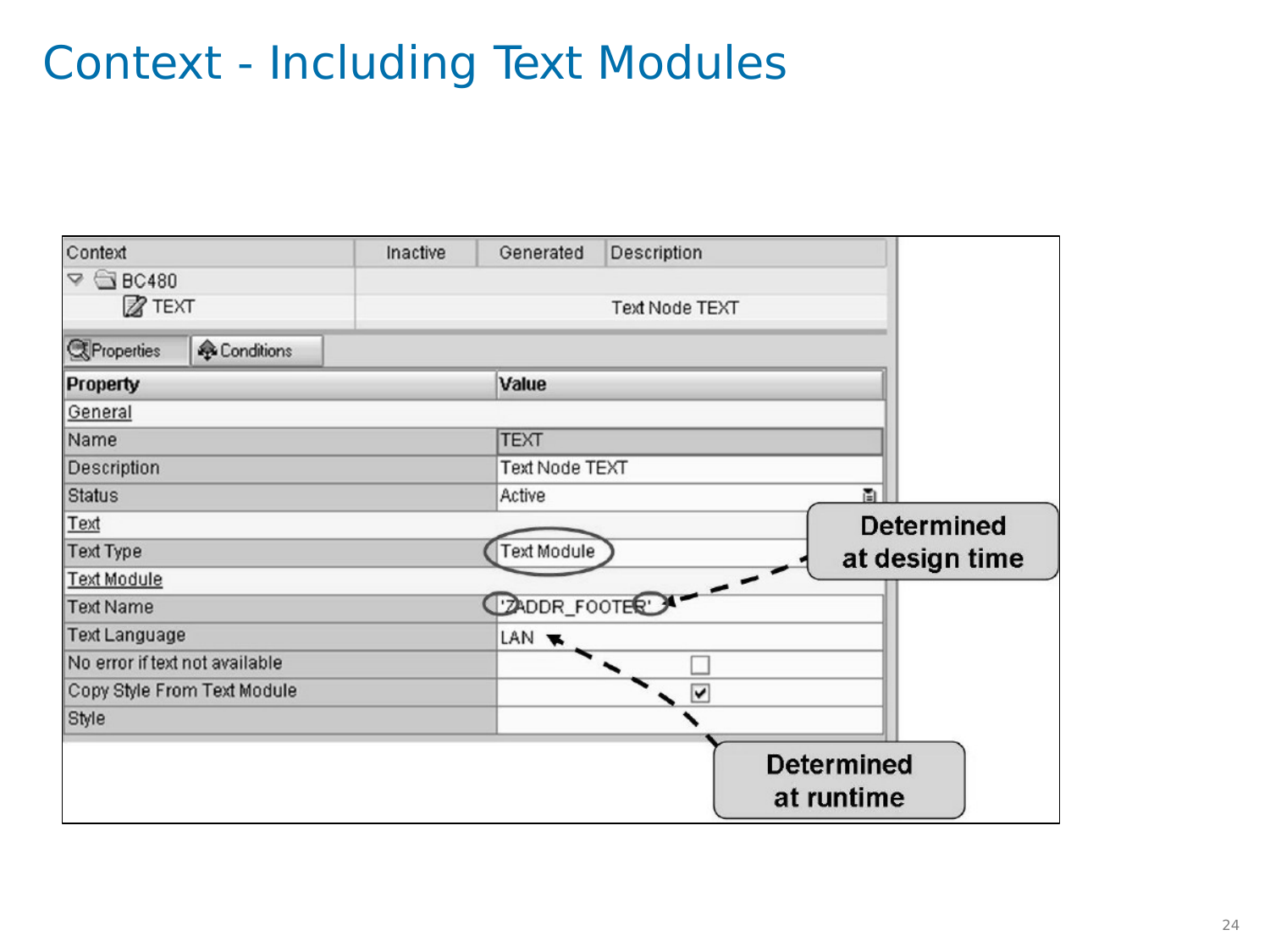

# Context - Including Text Modules

24